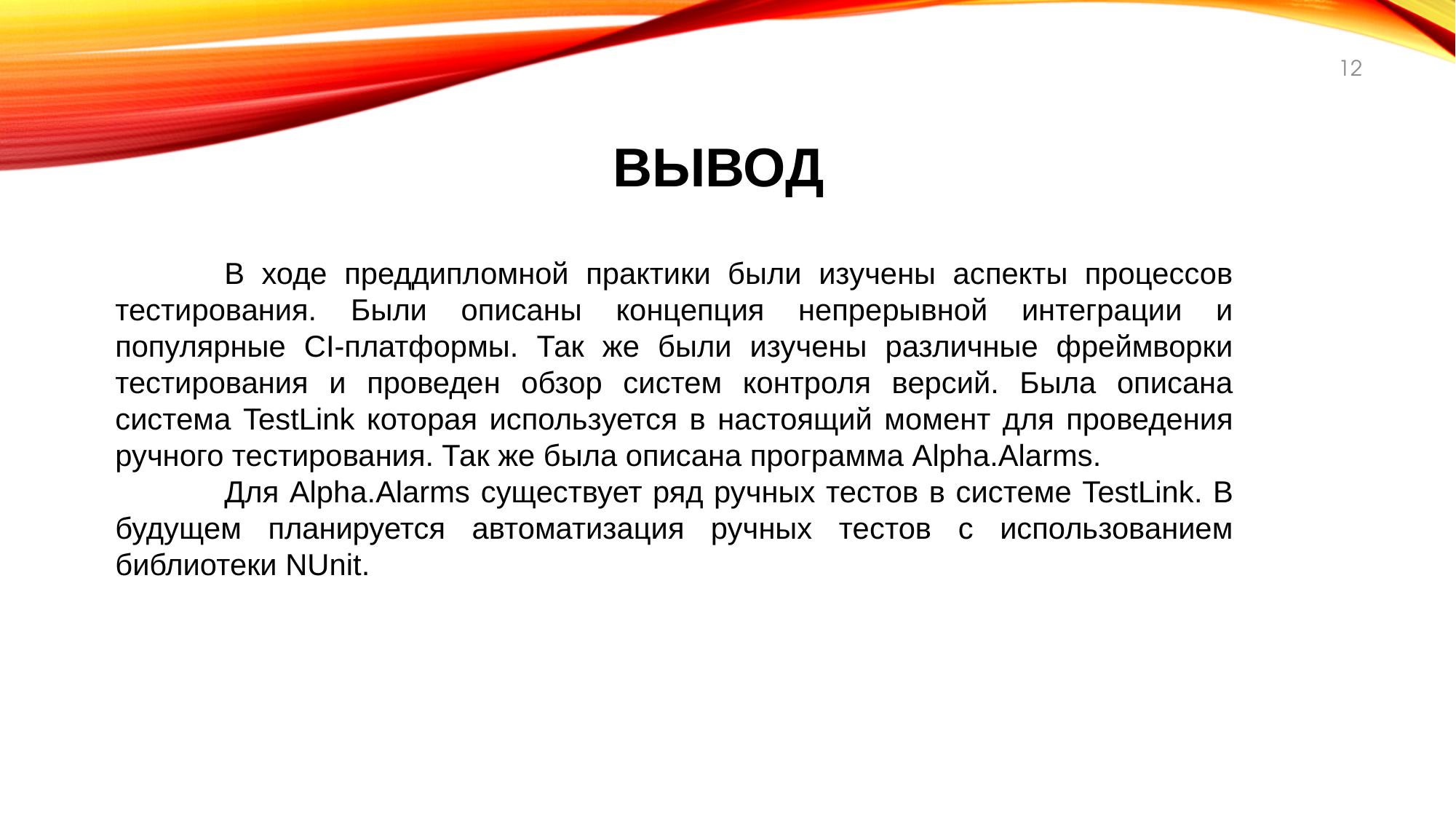

12
# Вывод
	В ходе преддипломной практики были изучены аспекты процессов тестирования. Были описаны концепция непрерывной интеграции и популярные CI-платформы. Так же были изучены различные фреймворки тестирования и проведен обзор систем контроля версий. Была описана система TestLink которая используется в настоящий момент для проведения ручного тестирования. Так же была описана программа Alpha.Alarms.
	Для Alpha.Alarms существует ряд ручных тестов в системе TestLink. В будущем планируется автоматизация ручных тестов с использованием библиотеки NUnit.